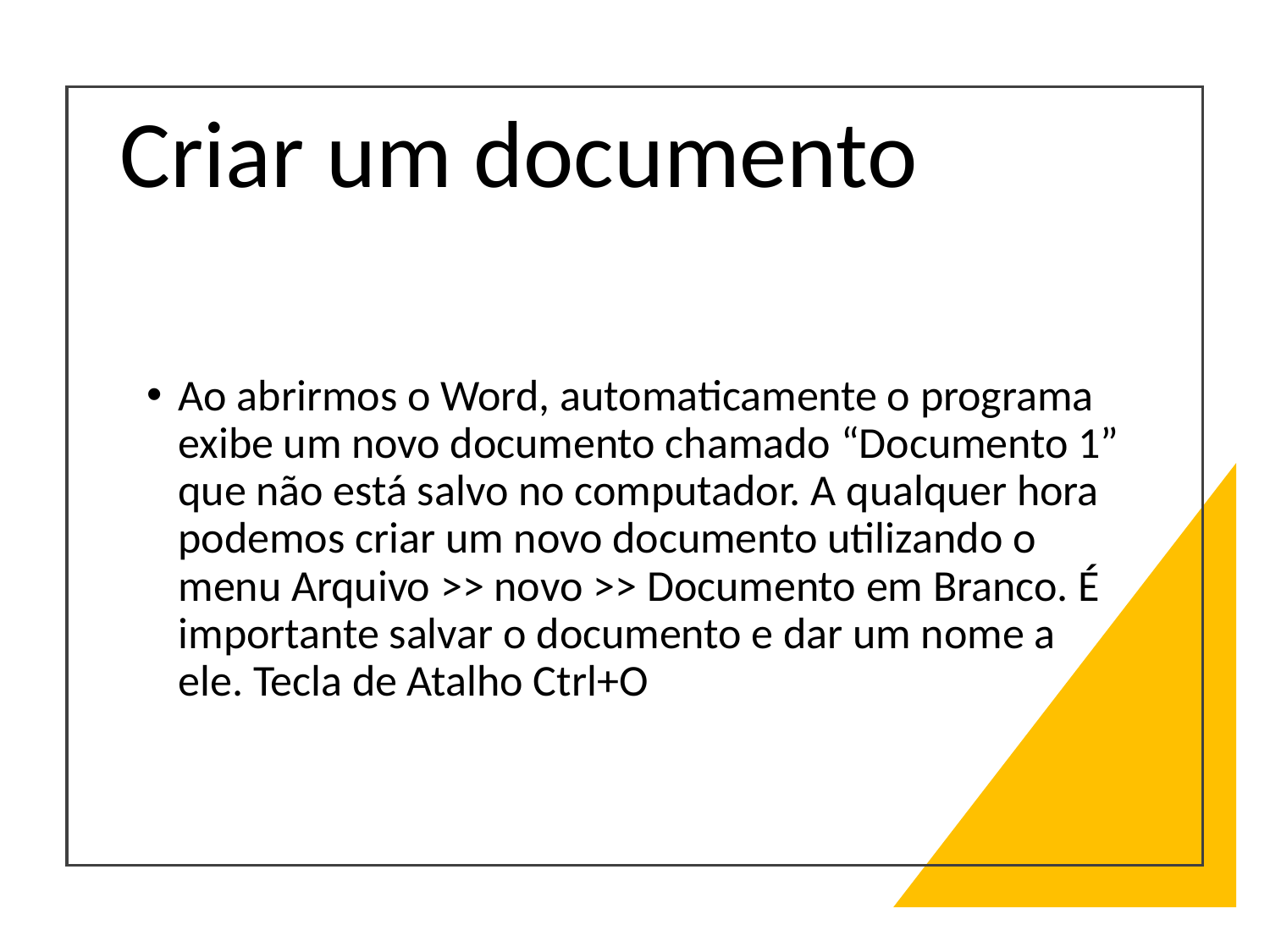

# Criar um documento

Ao abrirmos o Word, automaticamente o programa exibe um novo documento chamado “Documento 1” que não está salvo no computador. A qualquer hora podemos criar um novo documento utilizando o menu Arquivo >> novo >> Documento em Branco. É importante salvar o documento e dar um nome a ele. Tecla de Atalho Ctrl+O